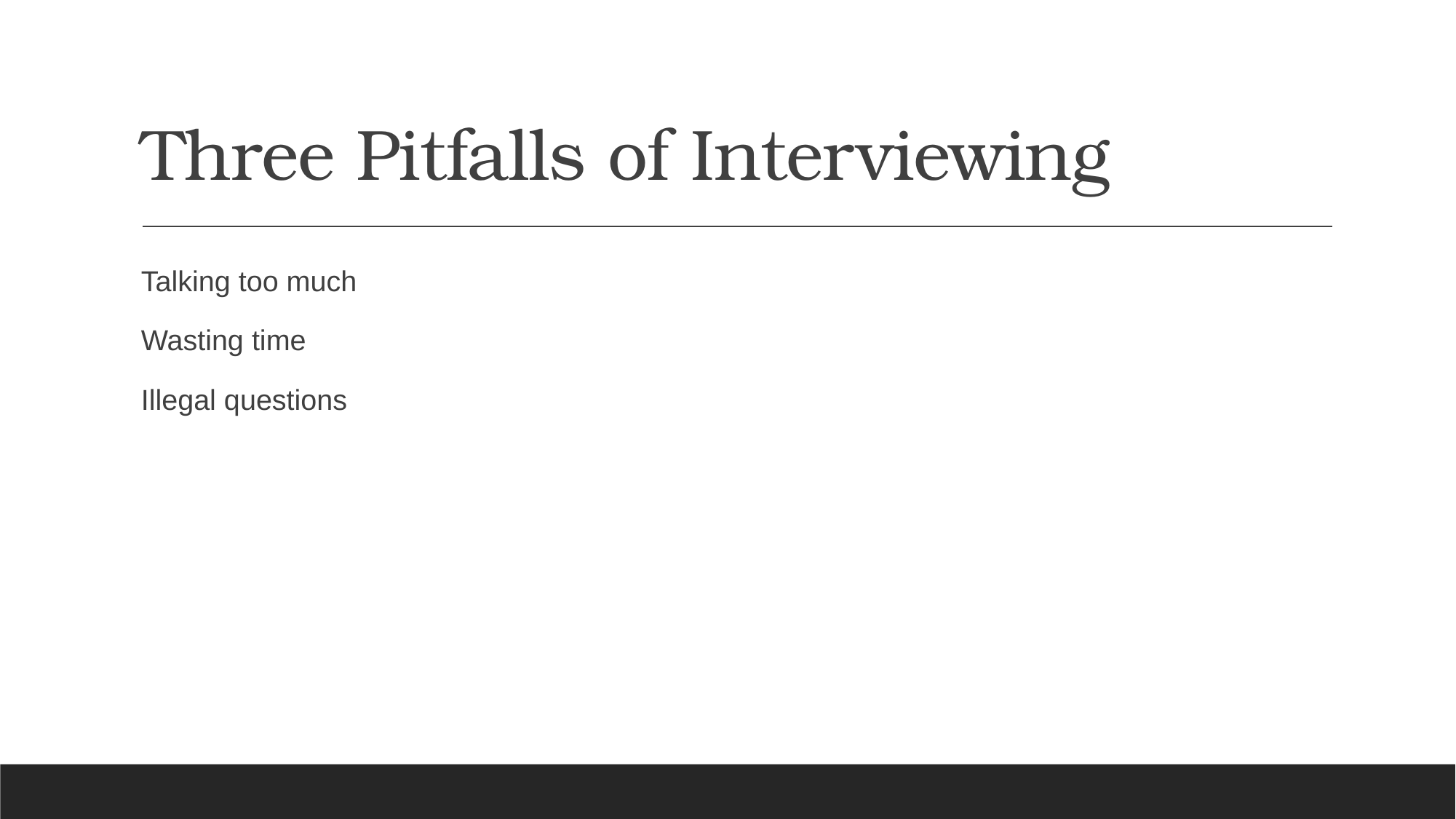

# Three Pitfalls of Interviewing
Talking too much
Wasting time
Illegal questions